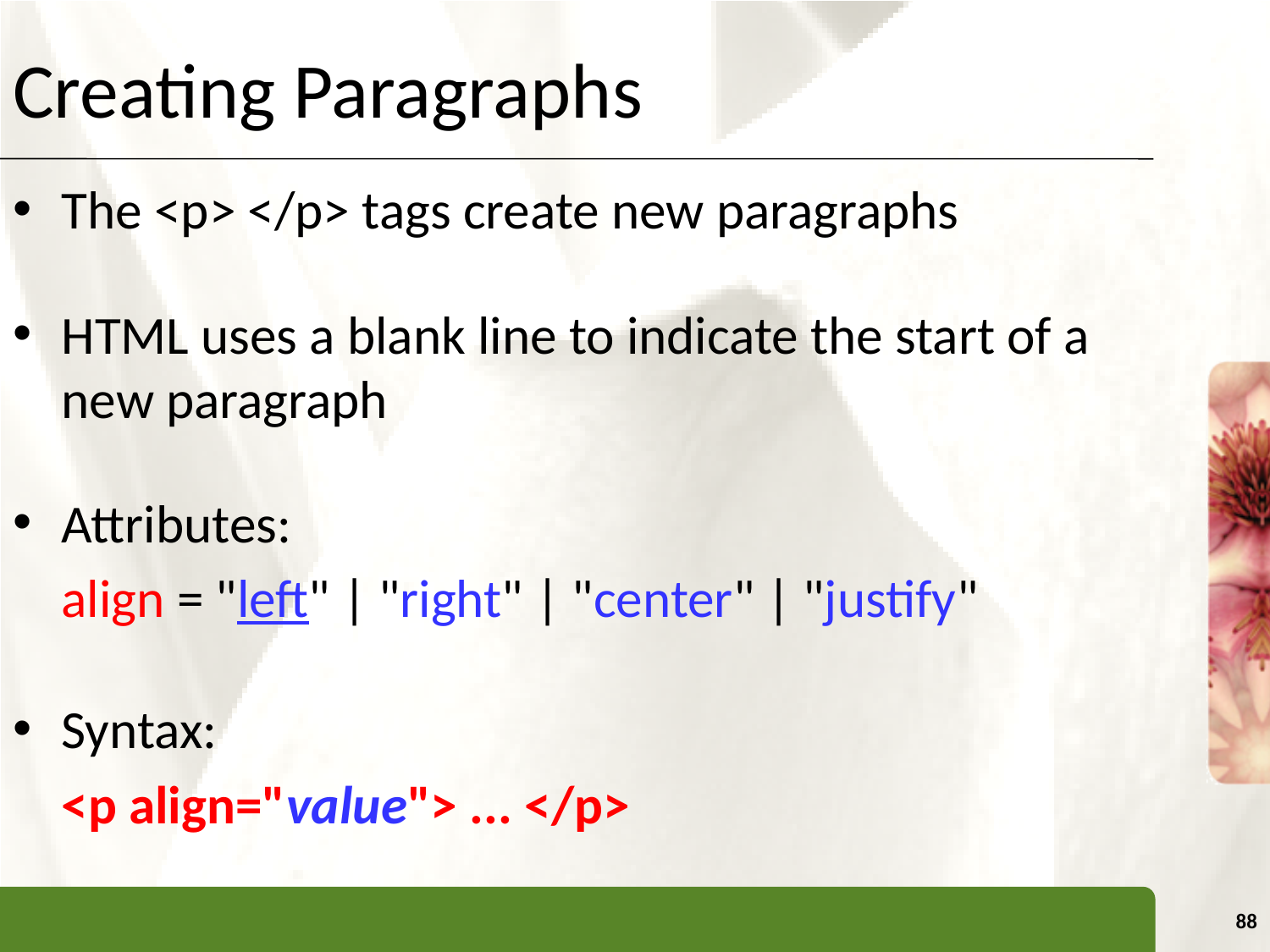

# Creating Paragraphs
The <p> </p> tags create new paragraphs
HTML uses a blank line to indicate the start of a new paragraph
Attributes:
			align = "left" | "right" | "center" | "justify"
Syntax:
			<p align="value"> ... </p>
88